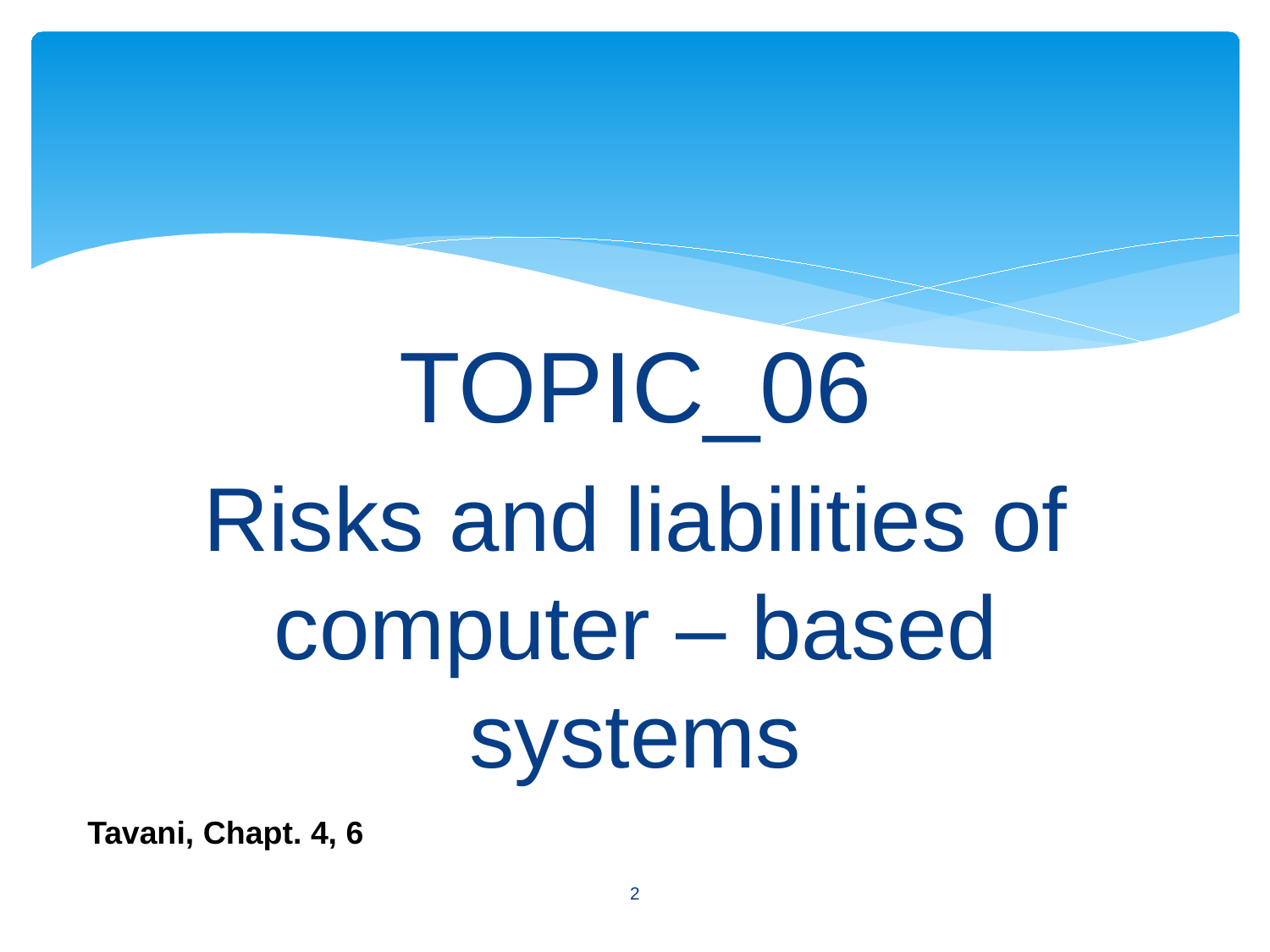

TOPIC_06
Risks and liabilities of computer – based systems
Tavani, Chapt. 4, 6
2